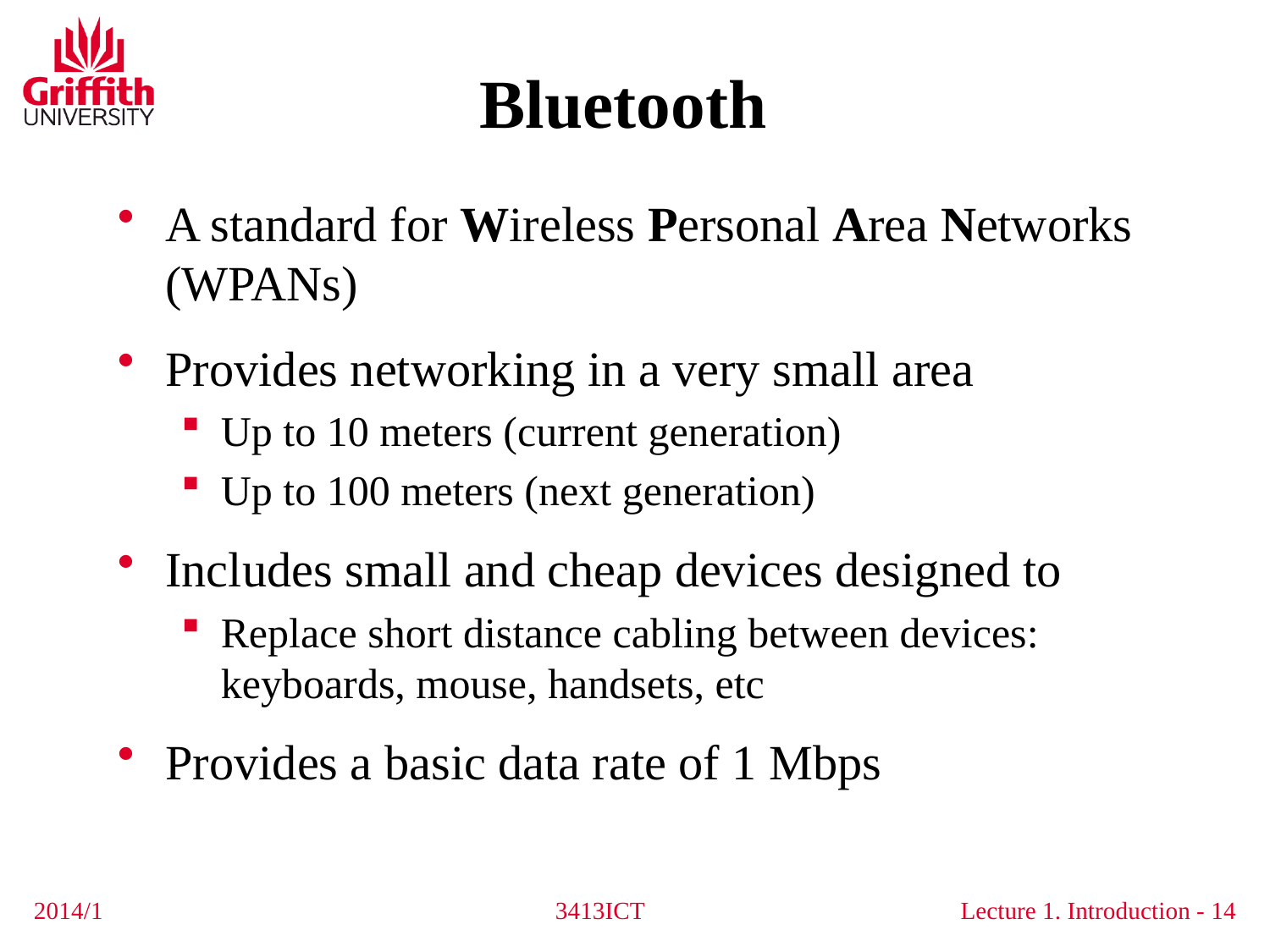

# Bluetooth
A standard for Wireless Personal Area Networks (WPANs)

Provides networking in a very small area
Up to 10 meters (current generation)
Up to 100 meters (next generation)

Includes small and cheap devices designed to
Replace short distance cabling between devices:  keyboards, mouse, handsets, etc

Provides a basic data rate of 1 Mbps
2014/1
3413ICT
14